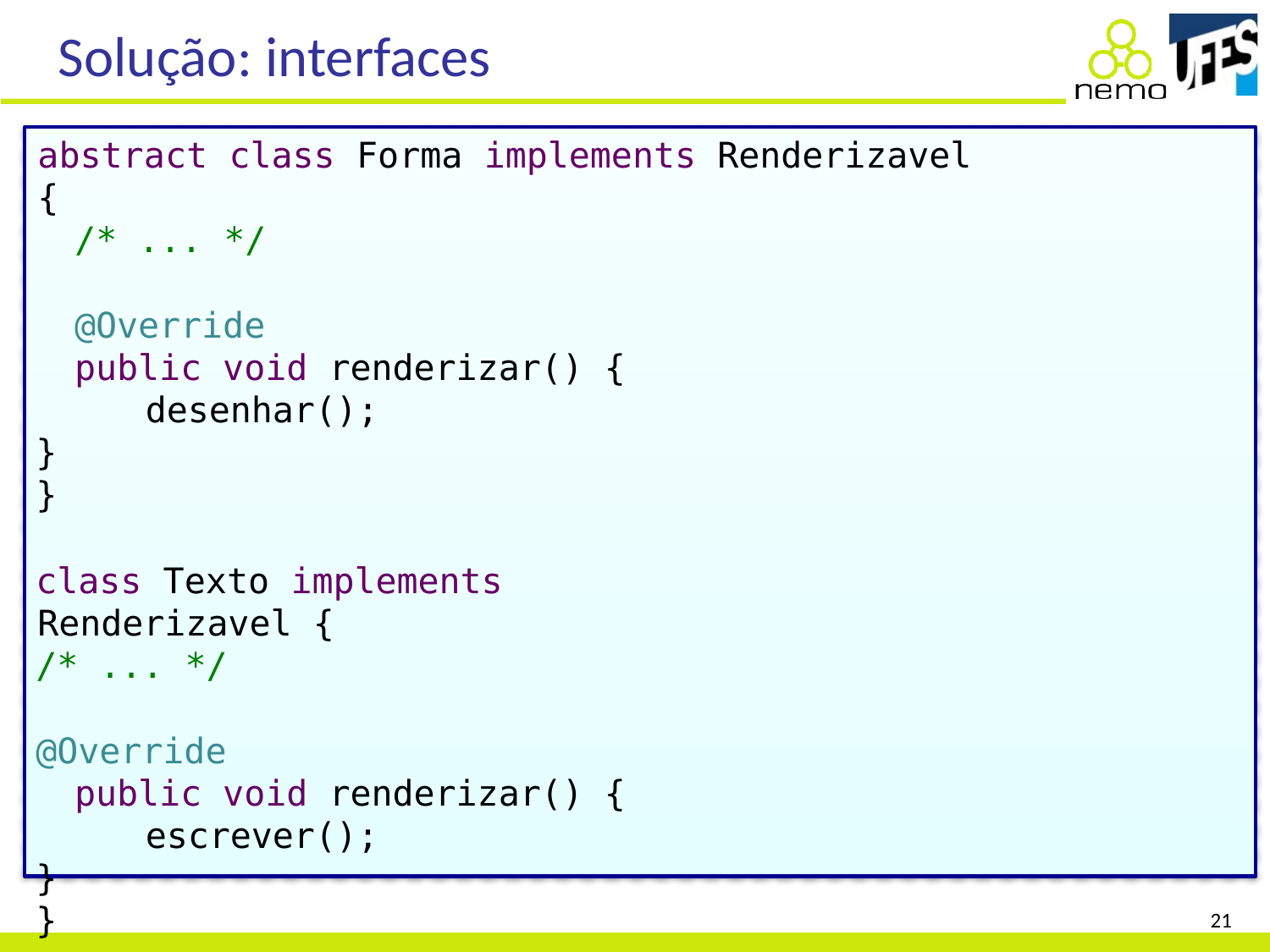

# Solução: interfaces

abstract class Forma implements Renderizavel {
/* ... */

@Override
public void renderizar() {  desenhar();
}
}

class Texto implements Renderizavel {
/* ... */

@Override
public void renderizar() {  escrever();
}
}
21